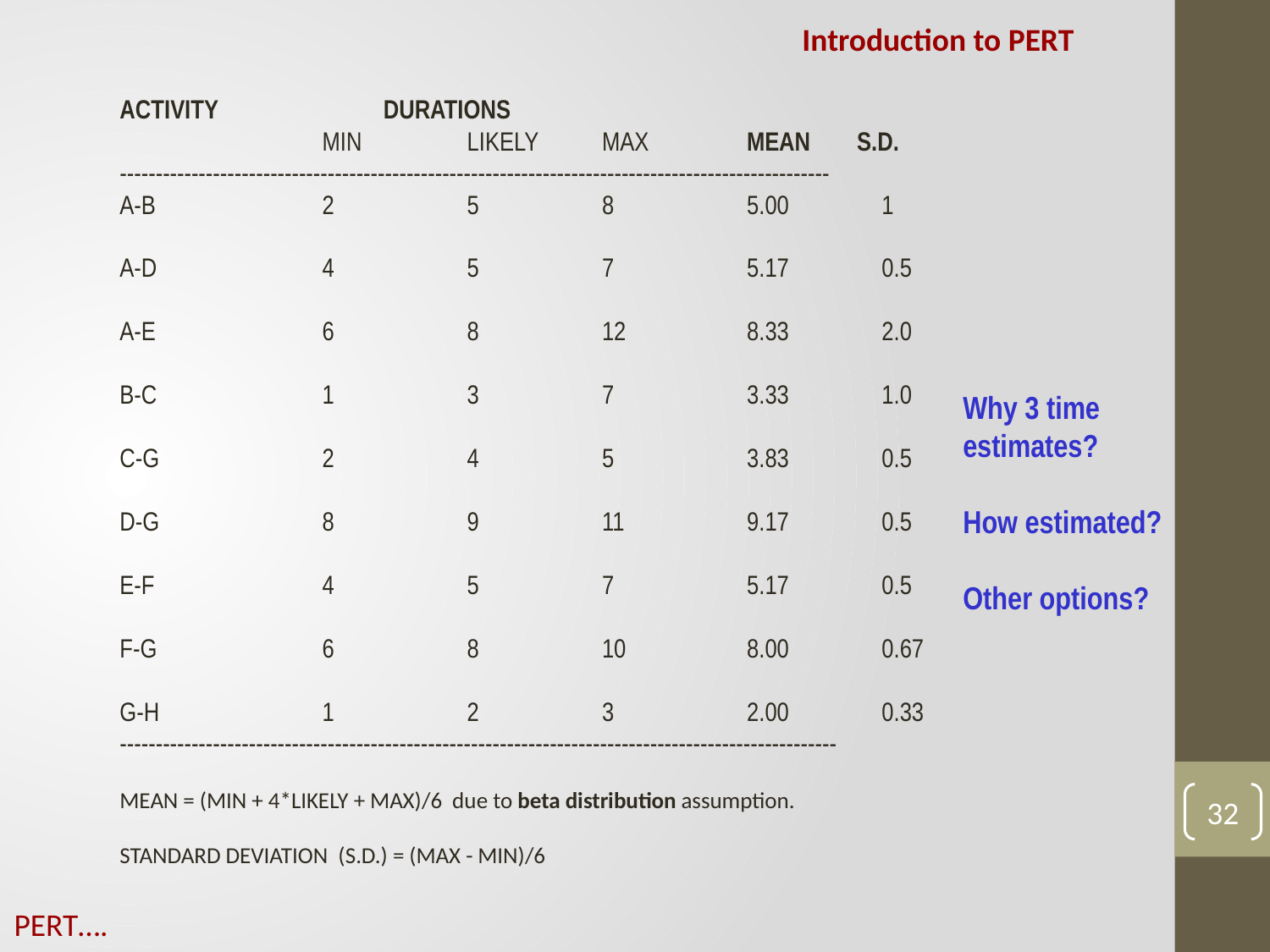

Introduction to PERT

ACTIVITY		          DURATIONS
			MIN		LIKELY	MAX		MEAN	       S.D.
---------------------------------------------------------------------------------------------------
A-B			2		5		8		5.00		1

A-D			4		5		7		5.17		0.5

A-E			6		8		12		8.33		2.0

B-C			1		3		7		3.33		1.0

C-G			2		4		5		3.83		0.5

D-G			8		9		11		9.17		0.5

E-F			4		5		7		5.17		0.5

F-G			6		8		10		8.00		0.67

G-H			1		2		3		2.00		0.33
----------------------------------------------------------------------------------------------------

MEAN = (MIN + 4*LIKELY + MAX)/6  due to beta distribution assumption.

STANDARD DEVIATION  (S.D.) = (MAX - MIN)/6

Why 3 time
estimates?

How estimated?

Other options?
32

PERT….